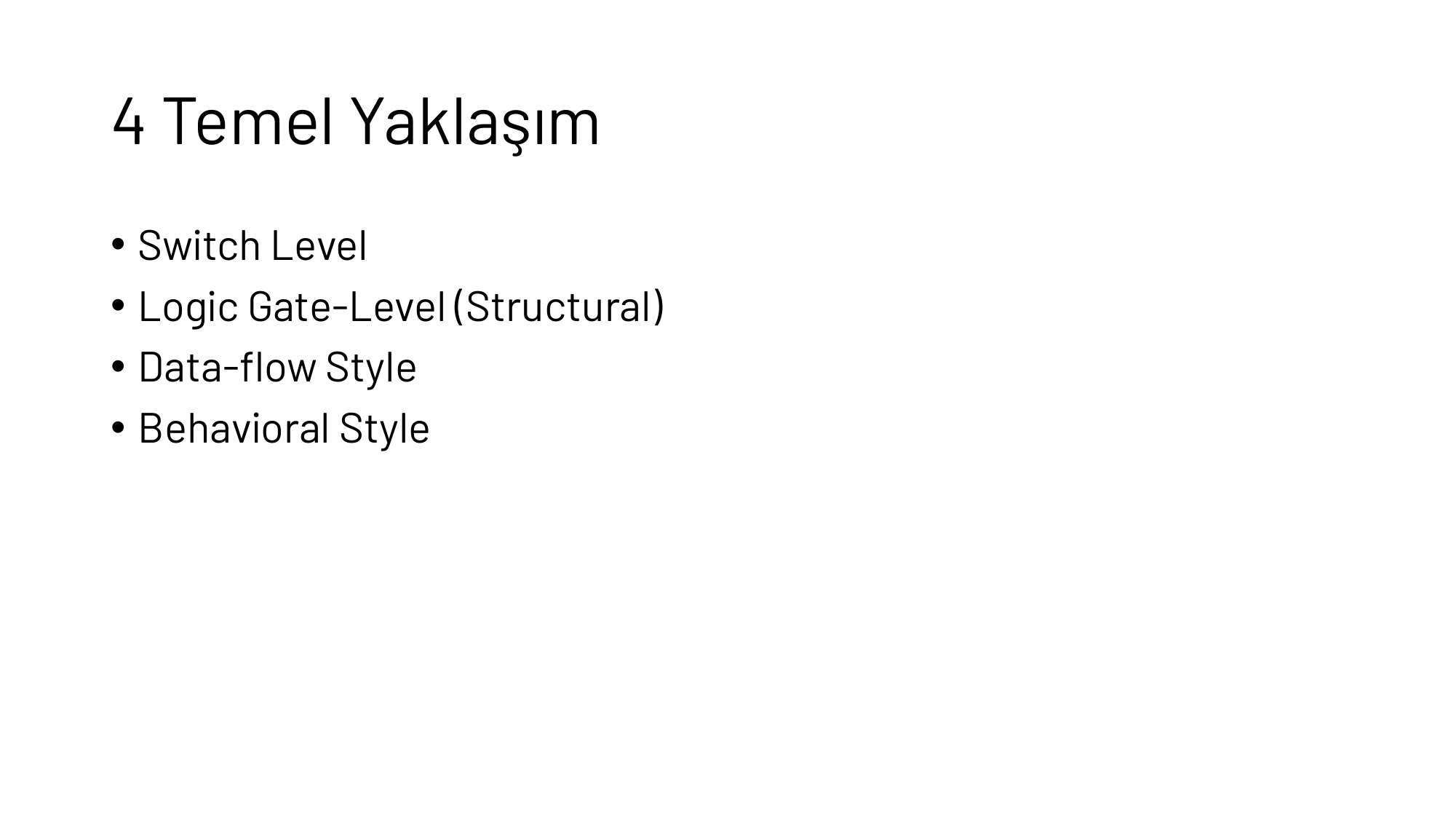

# 4 Temel Yaklaşım
Switch Level
Logic Gate-Level (Structural)
Data-flow Style
Behavioral Style